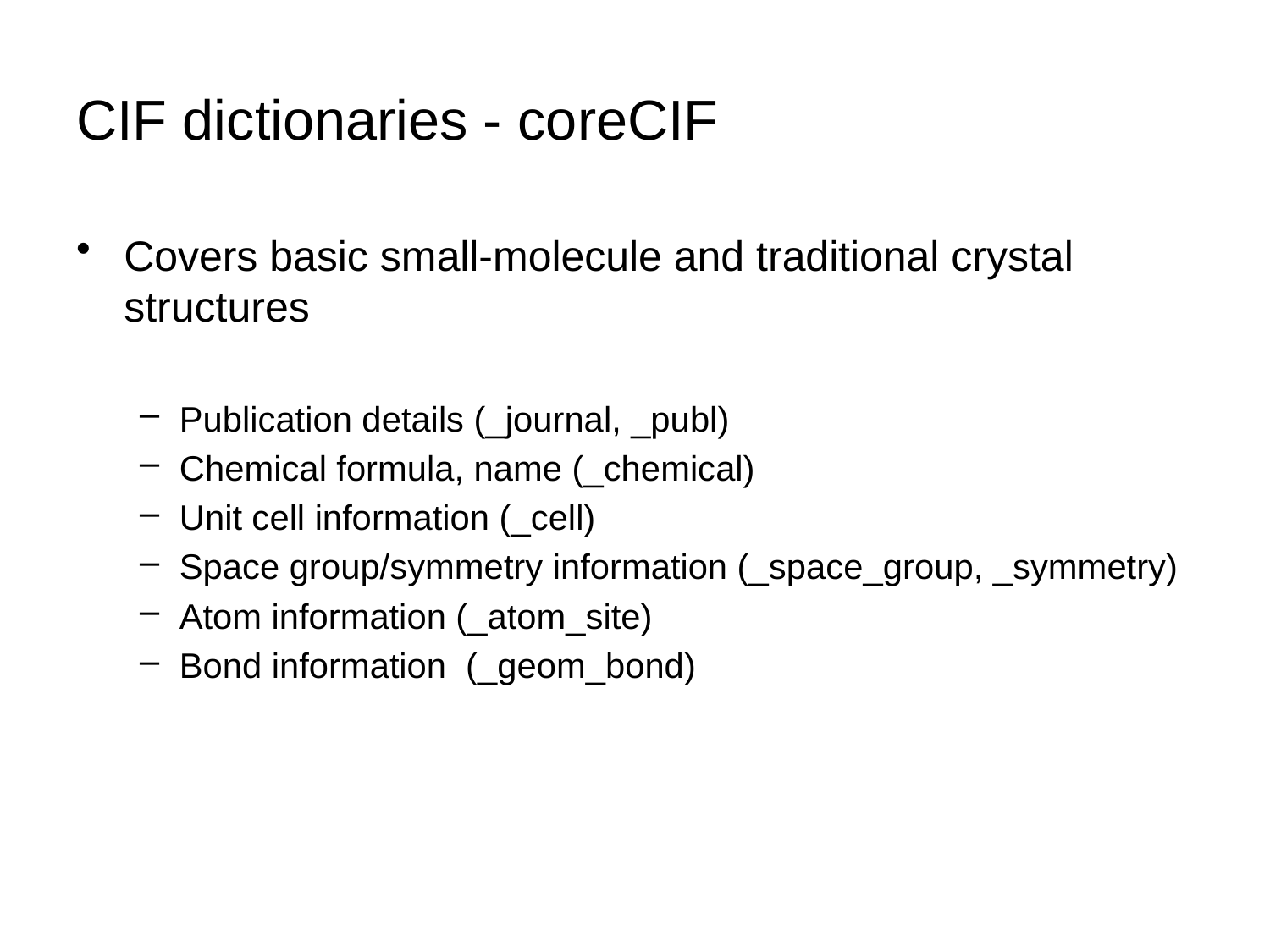

# CIF dictionaries - coreCIF
Covers basic small-molecule and traditional crystal structures

Publication details (_journal, _publ)
Chemical formula, name (_chemical)
Unit cell information (_cell)
Space group/symmetry information (_space_group, _symmetry)
Atom information (_atom_site)
Bond information  (_geom_bond)